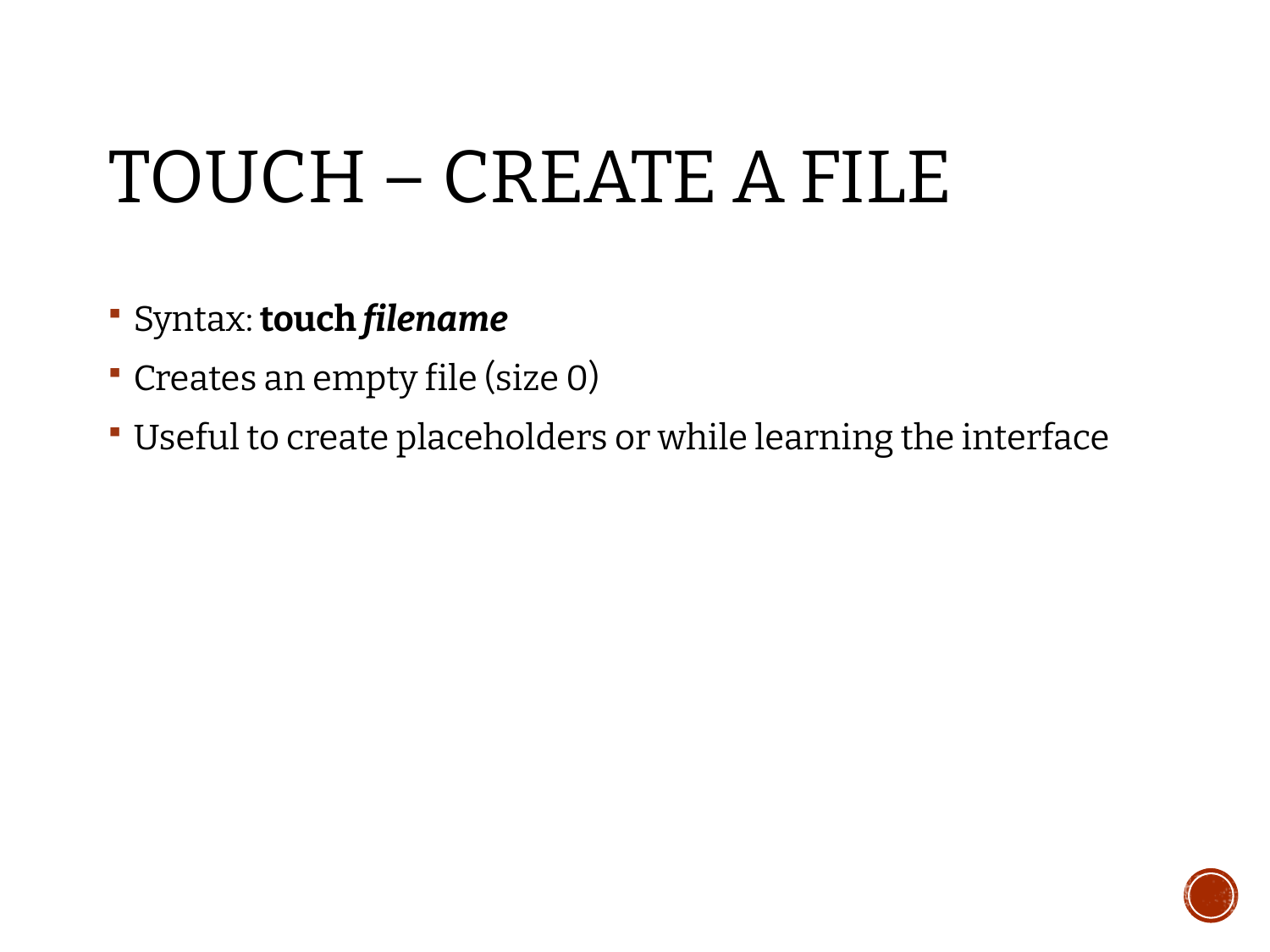

# touch – create a file
Syntax: touch filename
Creates an empty file (size 0)
Useful to create placeholders or while learning the interface